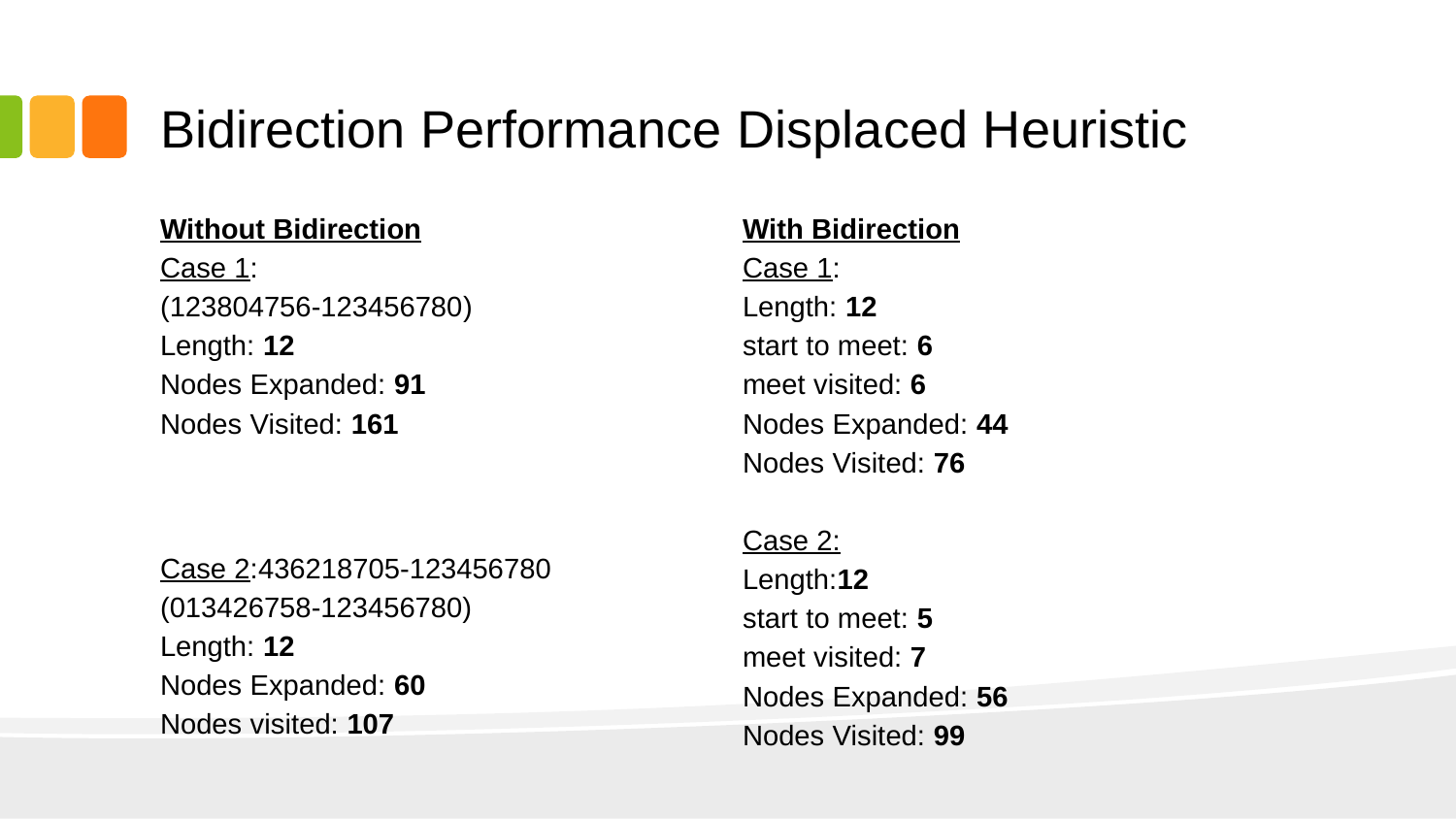

# Bidirection Performance​ Displaced Heuristic​
Without Bidirection​
Case 1:​
(123804756-123456780)​
Length: 12
Nodes Expanded: 91
Nodes Visited: 161
​

Case 2:​436218705-123456780
(013426758-123456780)​
Length: 12
Nodes Expanded: 60
Nodes visited: 107
​

With Bidirection​
Case 1:​
Length: 12
start to meet: 6
meet visited: 6
Nodes Expanded: 44
Nodes Visited: 76
​
Case 2:​
Length:12
start to meet: 5
meet visited: 7
Nodes Expanded: 56
Nodes Visited: 99